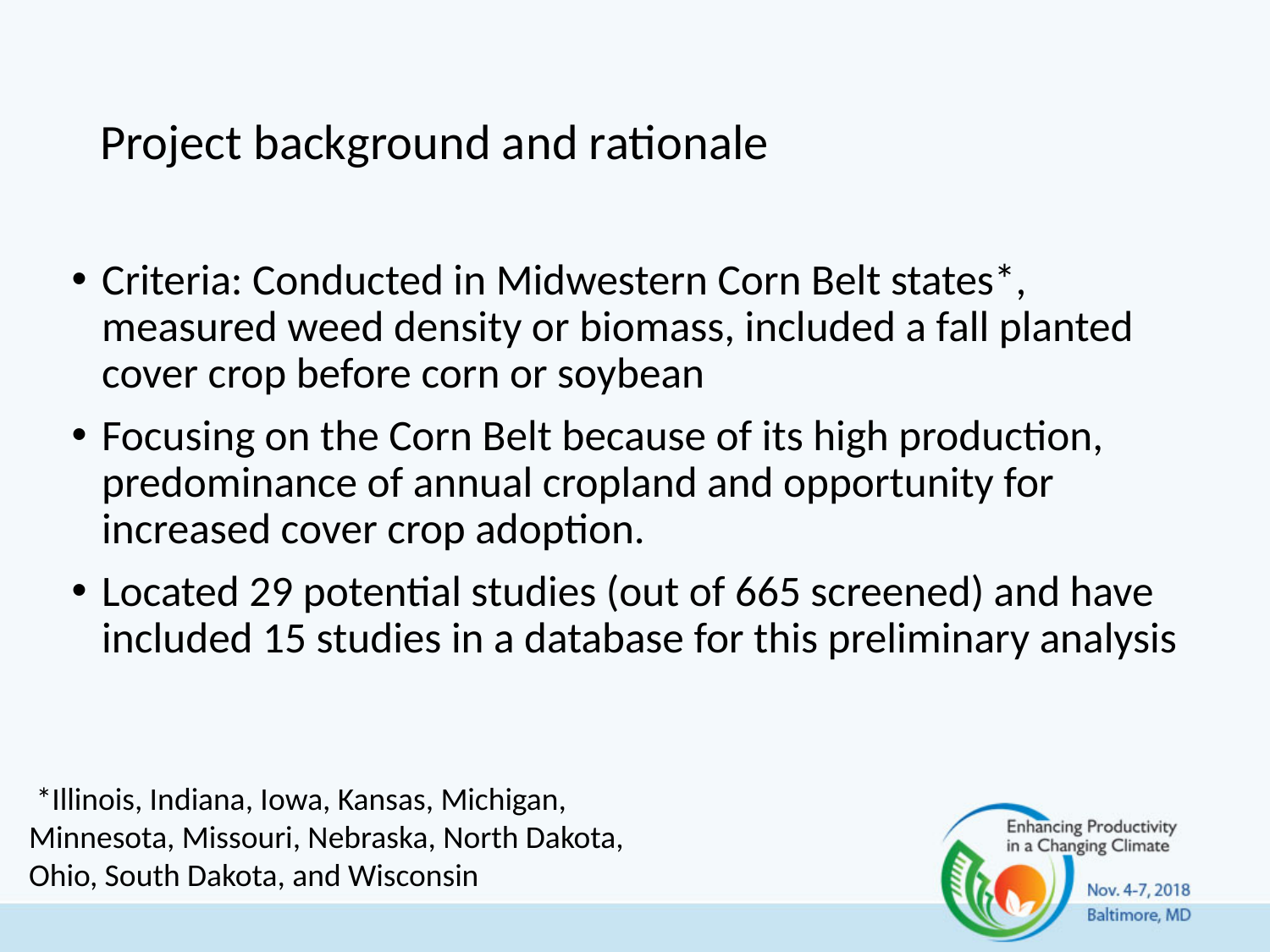

# Project background and rationale
Criteria: Conducted in Midwestern Corn Belt states*, measured weed density or biomass, included a fall planted cover crop before corn or soybean
Focusing on the Corn Belt because of its high production, predominance of annual cropland and opportunity for increased cover crop adoption.
Located 29 potential studies (out of 665 screened) and have included 15 studies in a database for this preliminary analysis

 *Illinois, Indiana, Iowa, Kansas, Michigan, Minnesota, Missouri, Nebraska, North Dakota, Ohio, South Dakota, and Wisconsin